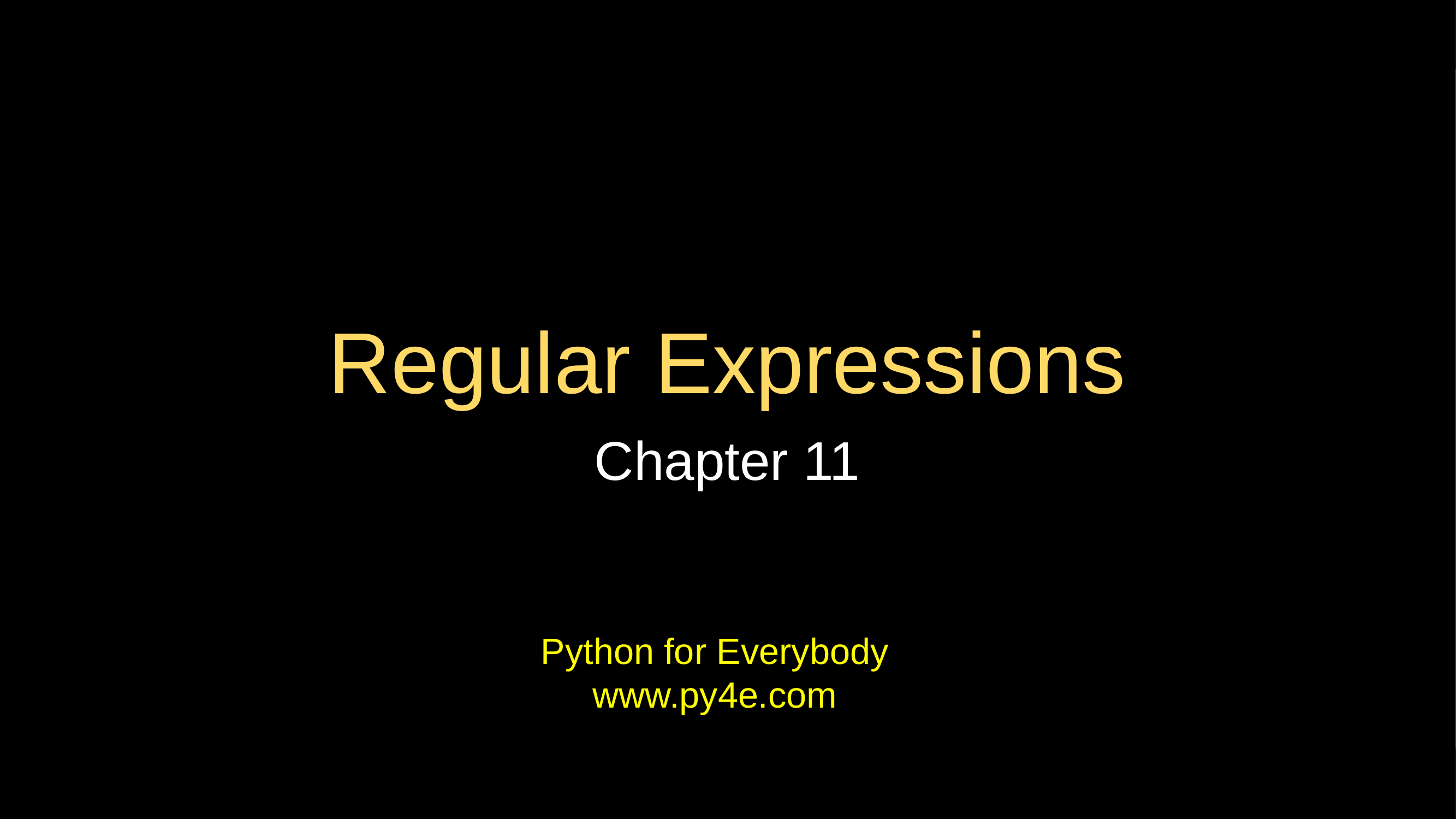

# Regular Expressions
Chapter 11
Python for Everybody
www.py4e.com